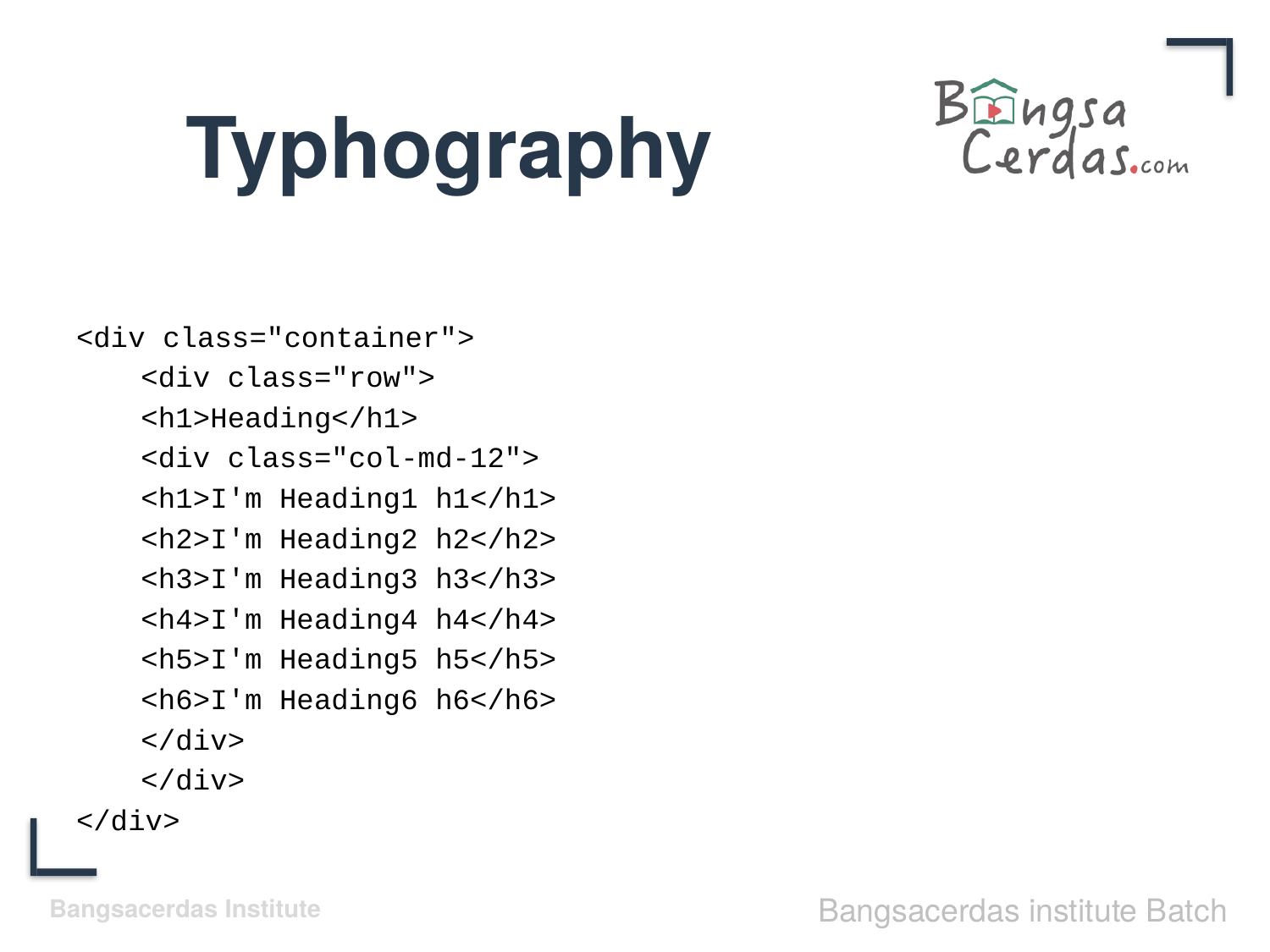

# Typhography
<div class="container">
		<div class="row">
			<h1>Heading</h1>
			<div class="col-md-12">
				<h1>I'm Heading1 h1</h1>
				<h2>I'm Heading2 h2</h2>
				<h3>I'm Heading3 h3</h3>
				<h4>I'm Heading4 h4</h4>
				<h5>I'm Heading5 h5</h5>
				<h6>I'm Heading6 h6</h6>
			</div>
		</div>
</div>